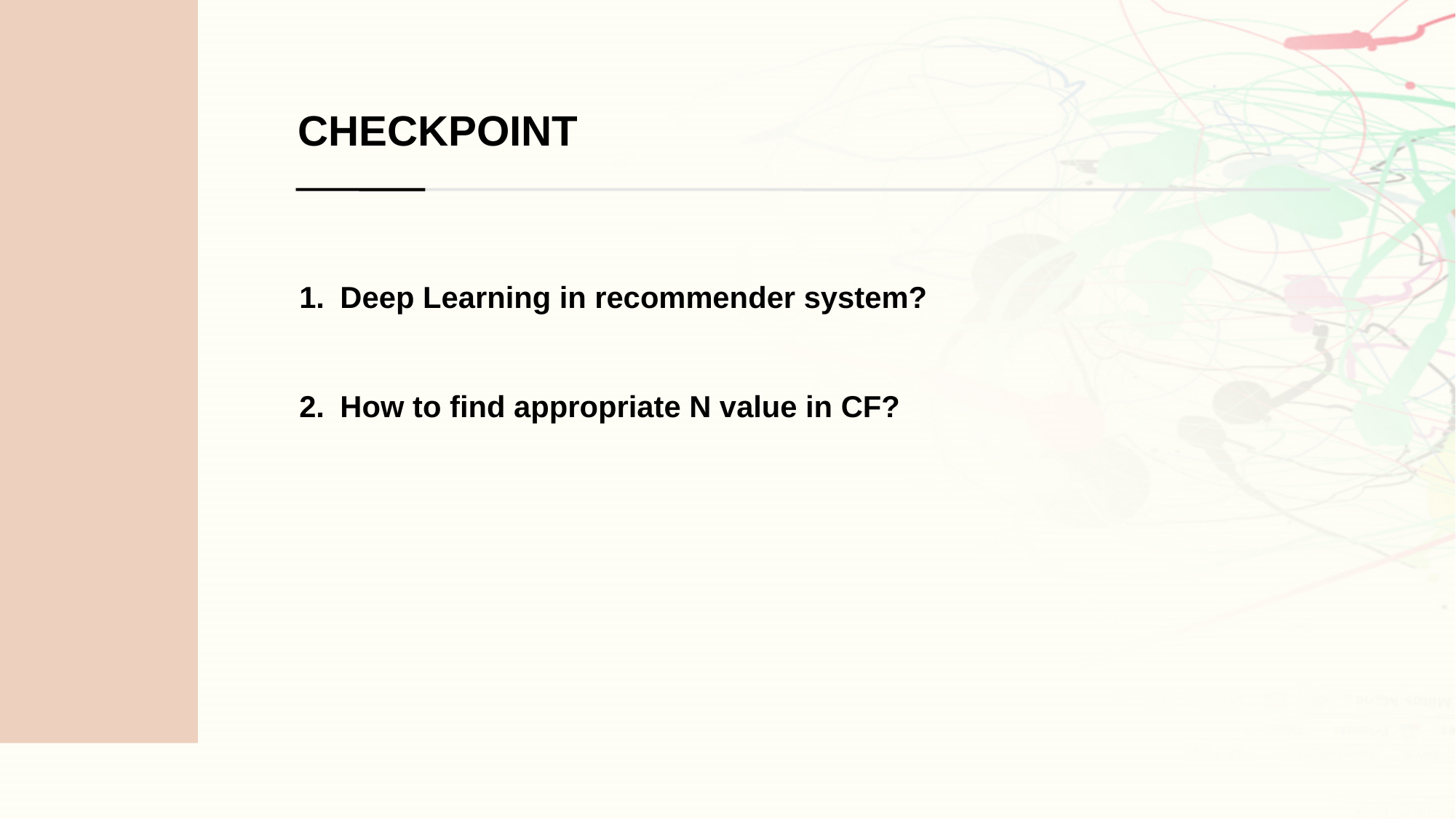

CHECKPOINT

Deep Learning in recommender system?

How to find appropriate N value in CF?